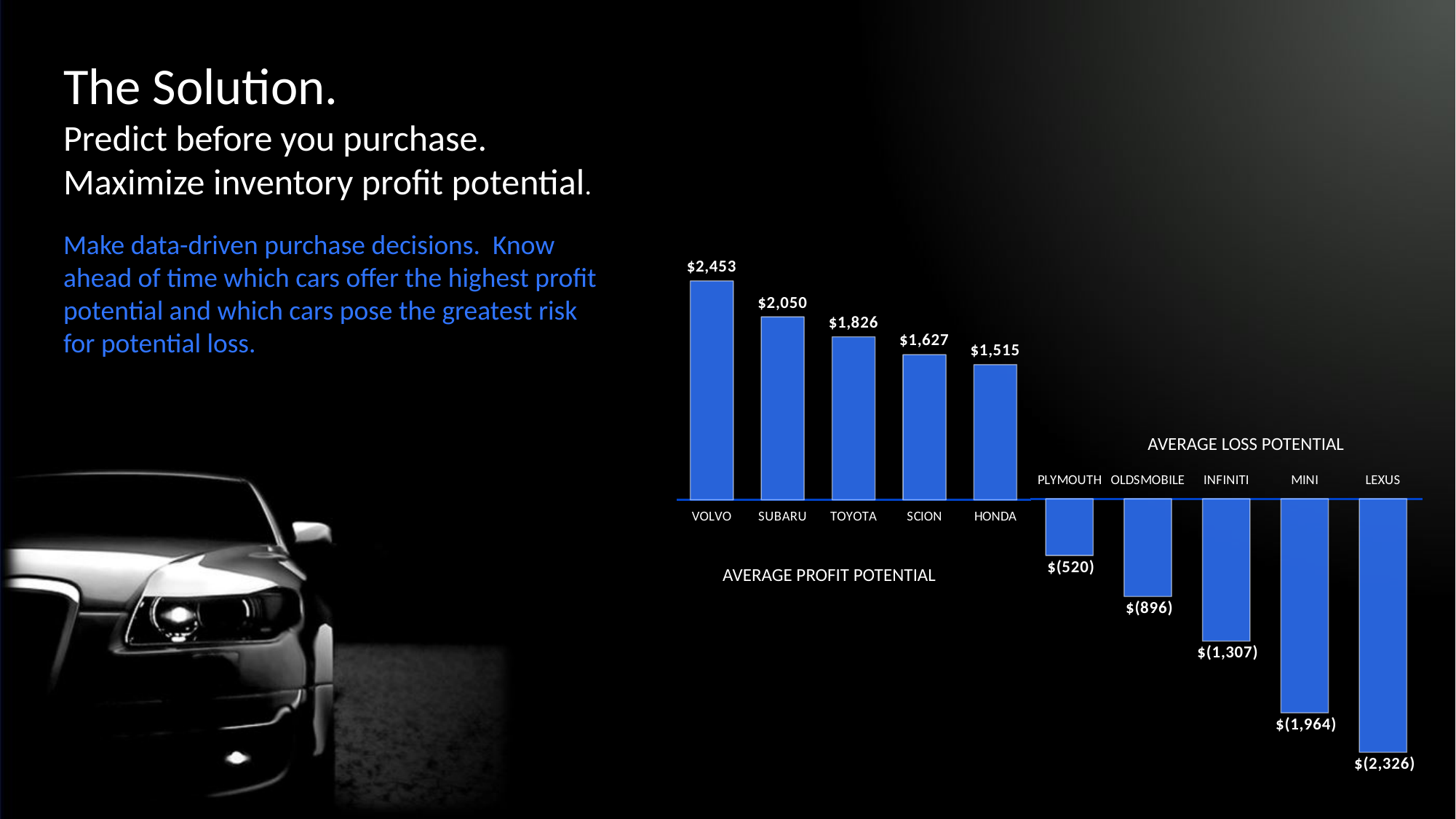

The Solution.
Predict before you purchase.
Maximize inventory profit potential.

Make data-driven purchase decisions.  Know ahead of time which cars offer the highest profit potential and which cars pose the greatest risk for potential loss.

### Chart

| Category |  |
|---|---|
| VOLVO | 2453.162162162162 |
| SUBARU | 2050.1071428571427 |
| TOYOTA | 1826.1700174825176 |
| SCION | 1627.2325581395348 |
| HONDA | 1515.2273641851107 |
Average Loss Potential

### Chart

| Category |  |
|---|---|
| PLYMOUTH | -519.75 |
| OLDSMOBILE | -895.7674897119341 |
| INFINITI | -1306.607142857143 |
| MINI | -1964.2708333333333 |
| LEXUS | -2326.3064516129034 |
Average Profit Potential